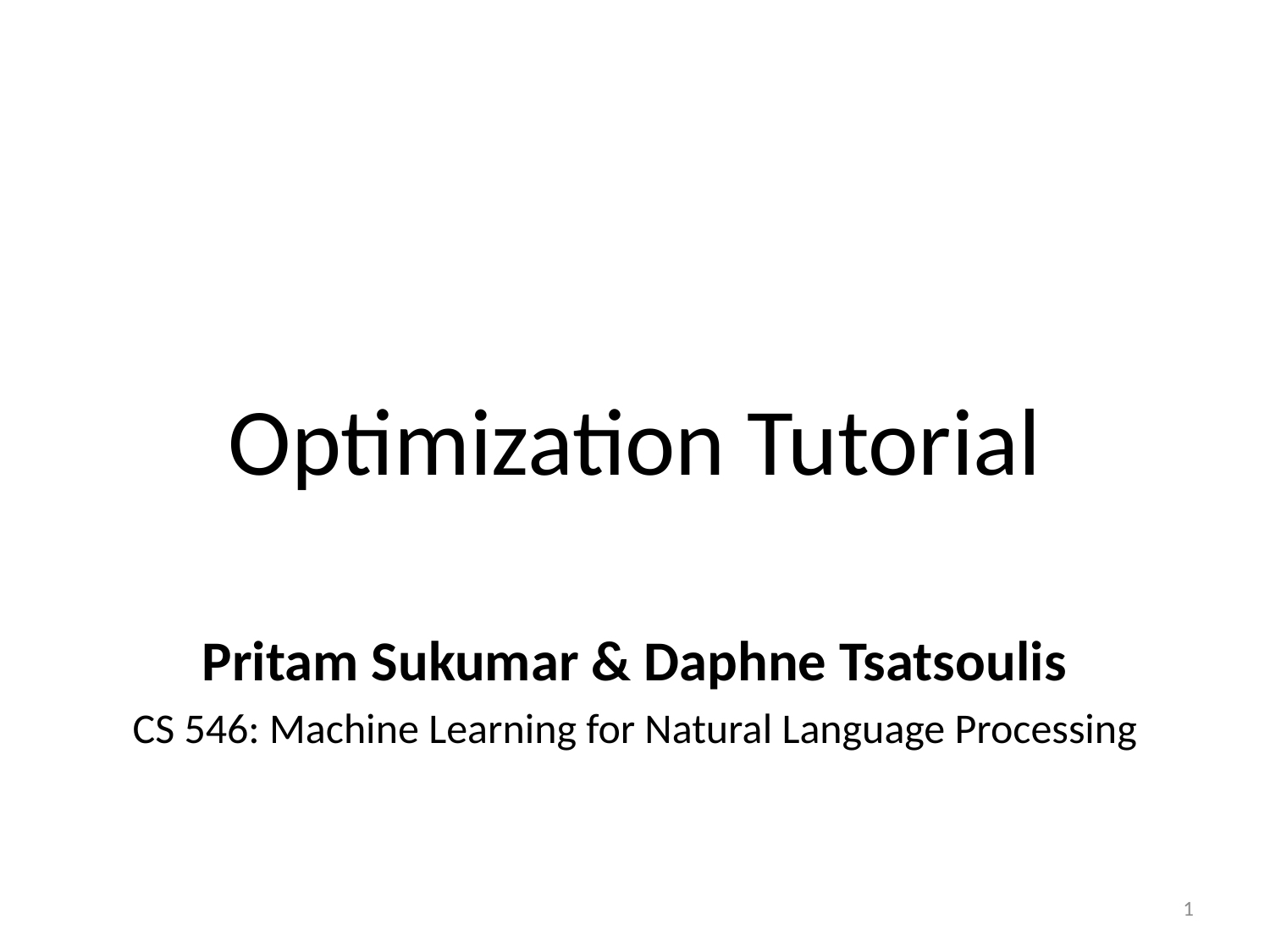

# Optimization Tutorial

Pritam Sukumar & Daphne Tsatsoulis
CS 546: Machine Learning for Natural Language Processing
1